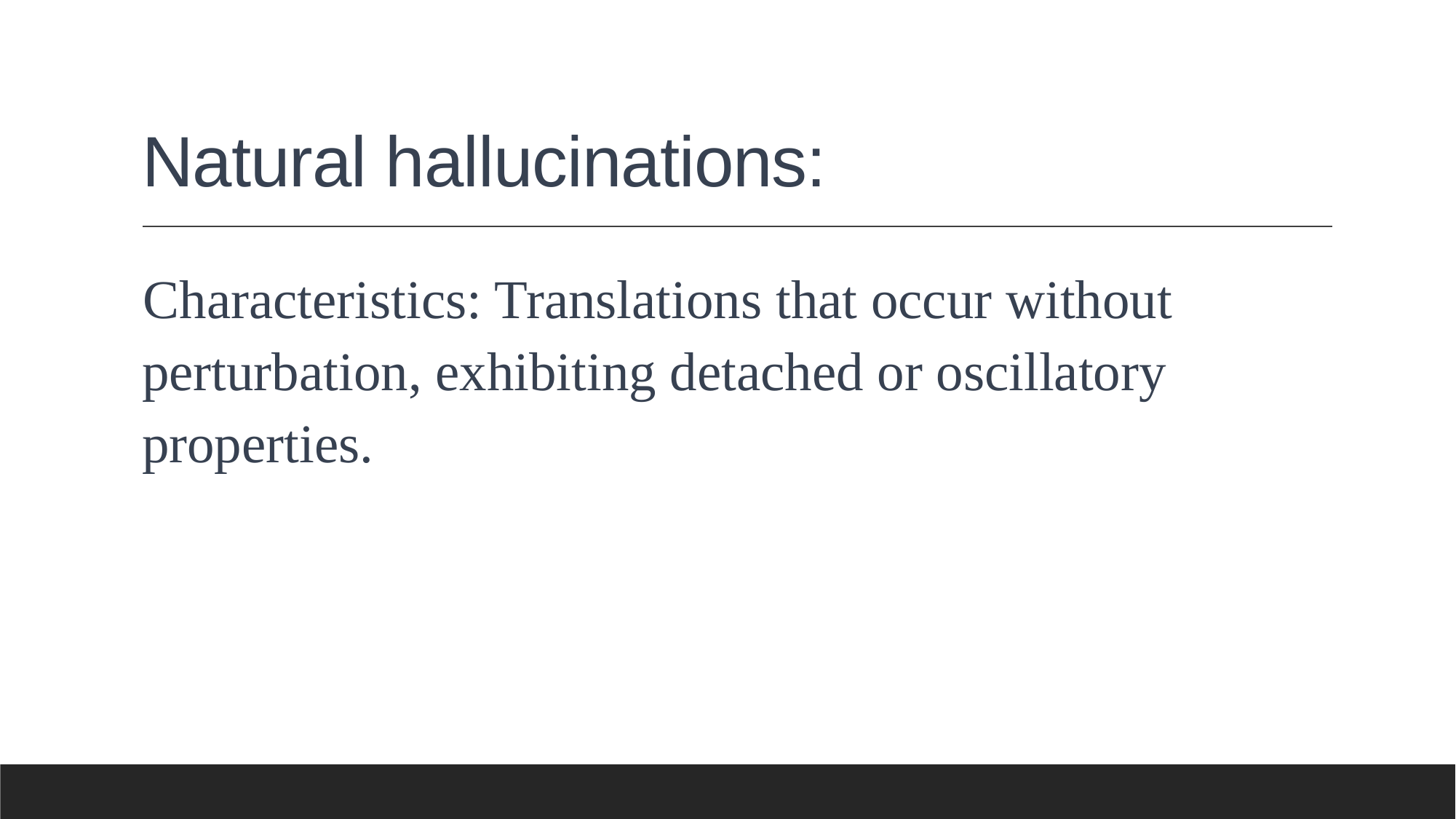

# Natural hallucinations:
Characteristics: Translations that occur without perturbation, exhibiting detached or oscillatory properties.